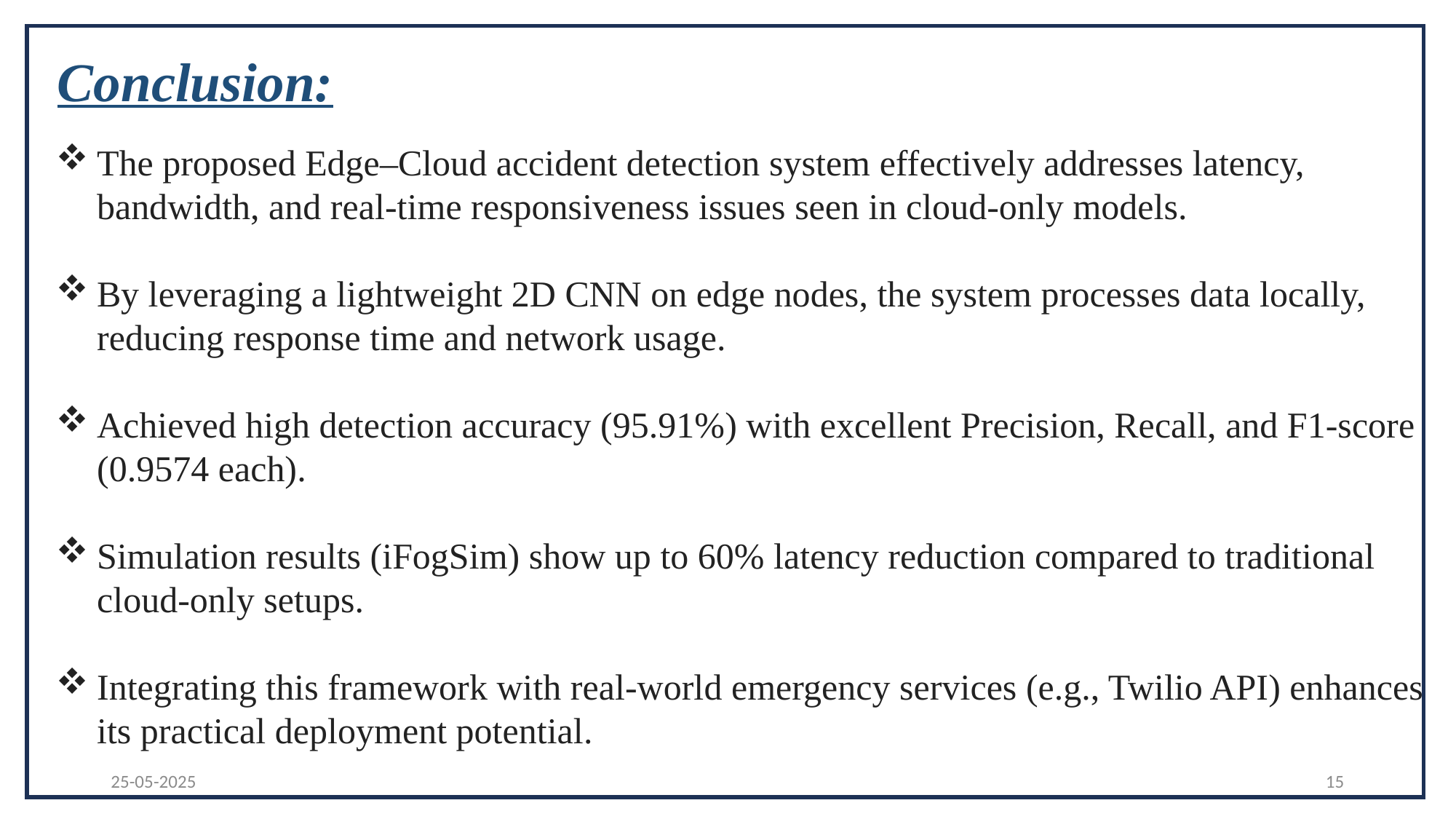

Conclusion:
The proposed Edge–Cloud accident detection system effectively addresses latency, bandwidth, and real-time responsiveness issues seen in cloud-only models.

By leveraging a lightweight 2D CNN on edge nodes, the system processes data locally, reducing response time and network usage.

Achieved high detection accuracy (95.91%) with excellent Precision, Recall, and F1-score (0.9574 each).

Simulation results (iFogSim) show up to 60% latency reduction compared to traditional cloud-only setups.

Integrating this framework with real-world emergency services (e.g., Twilio API) enhances its practical deployment potential.

25-05-2025
15